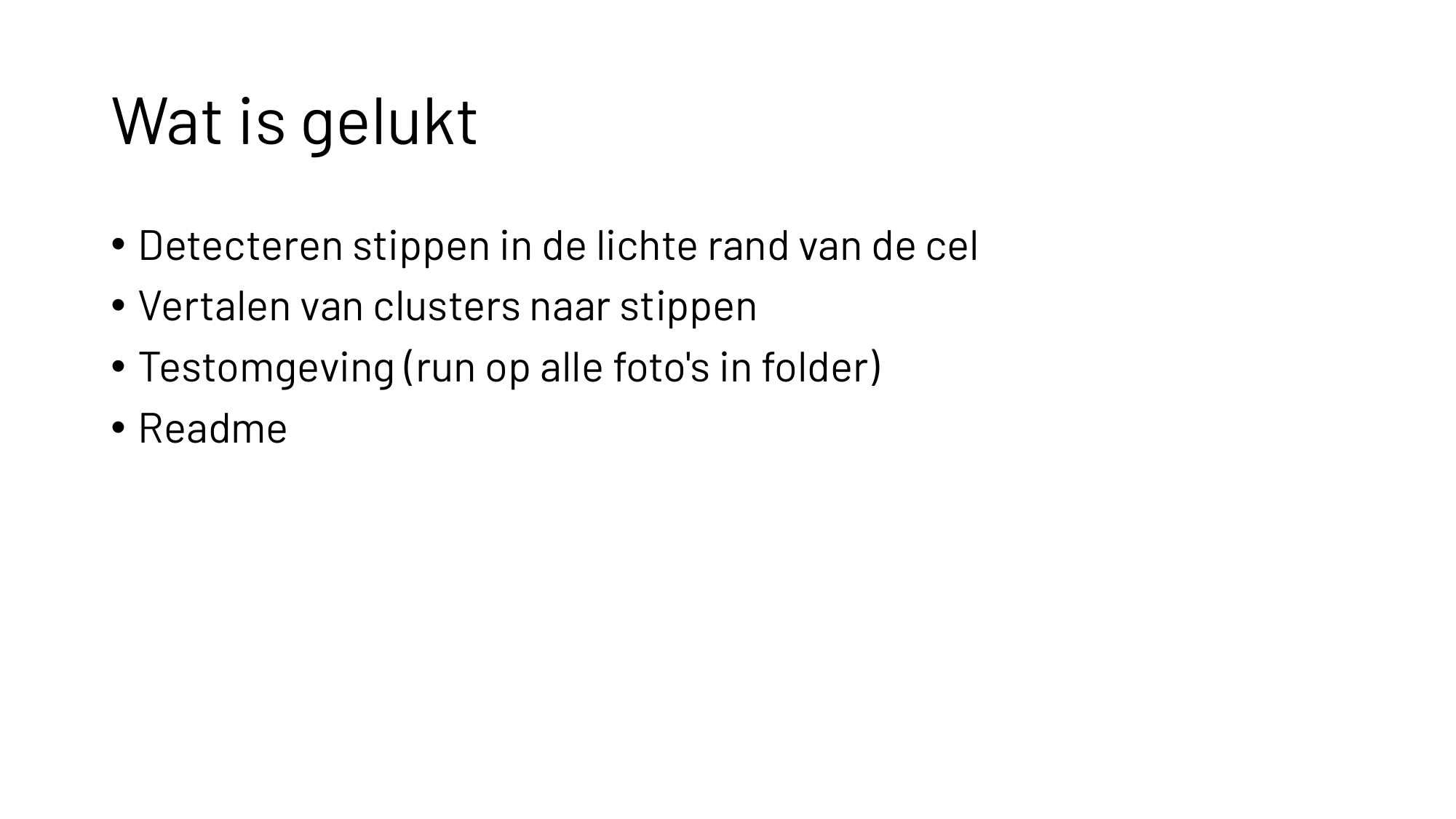

# Wat is gelukt
Detecteren stippen in de lichte rand van de cel
Vertalen van clusters naar stippen
Testomgeving (run op alle foto's in folder)
Readme